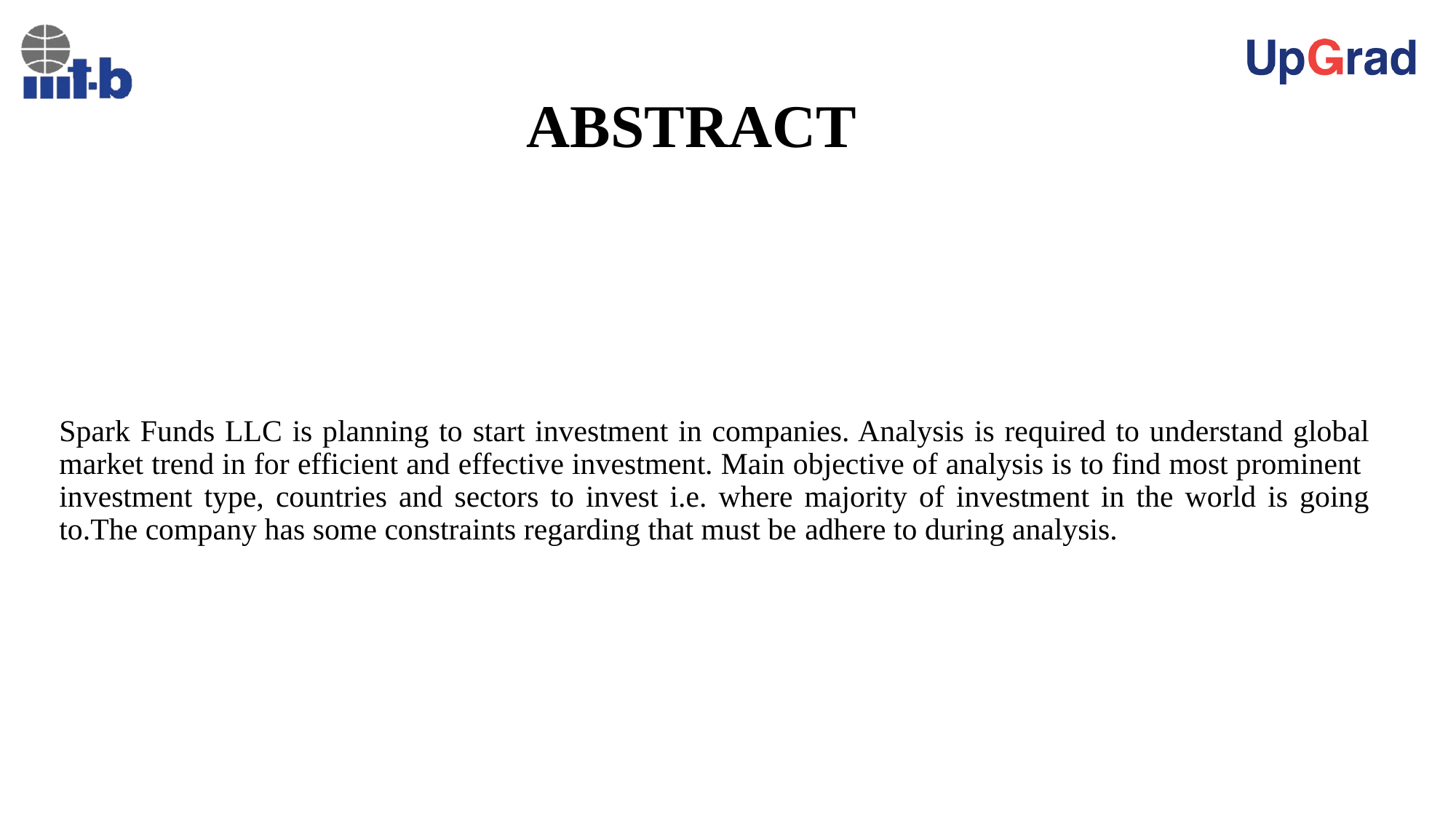

# ABSTRACT
Spark Funds LLC is planning to start investment in companies. Analysis is required to understand global market trend in for efficient and effective investment. Main objective of analysis is to find most prominent  investment type, countries and sectors to invest i.e. where majority of investment in the world is going to.The company has some constraints regarding that must be adhere to during analysis.